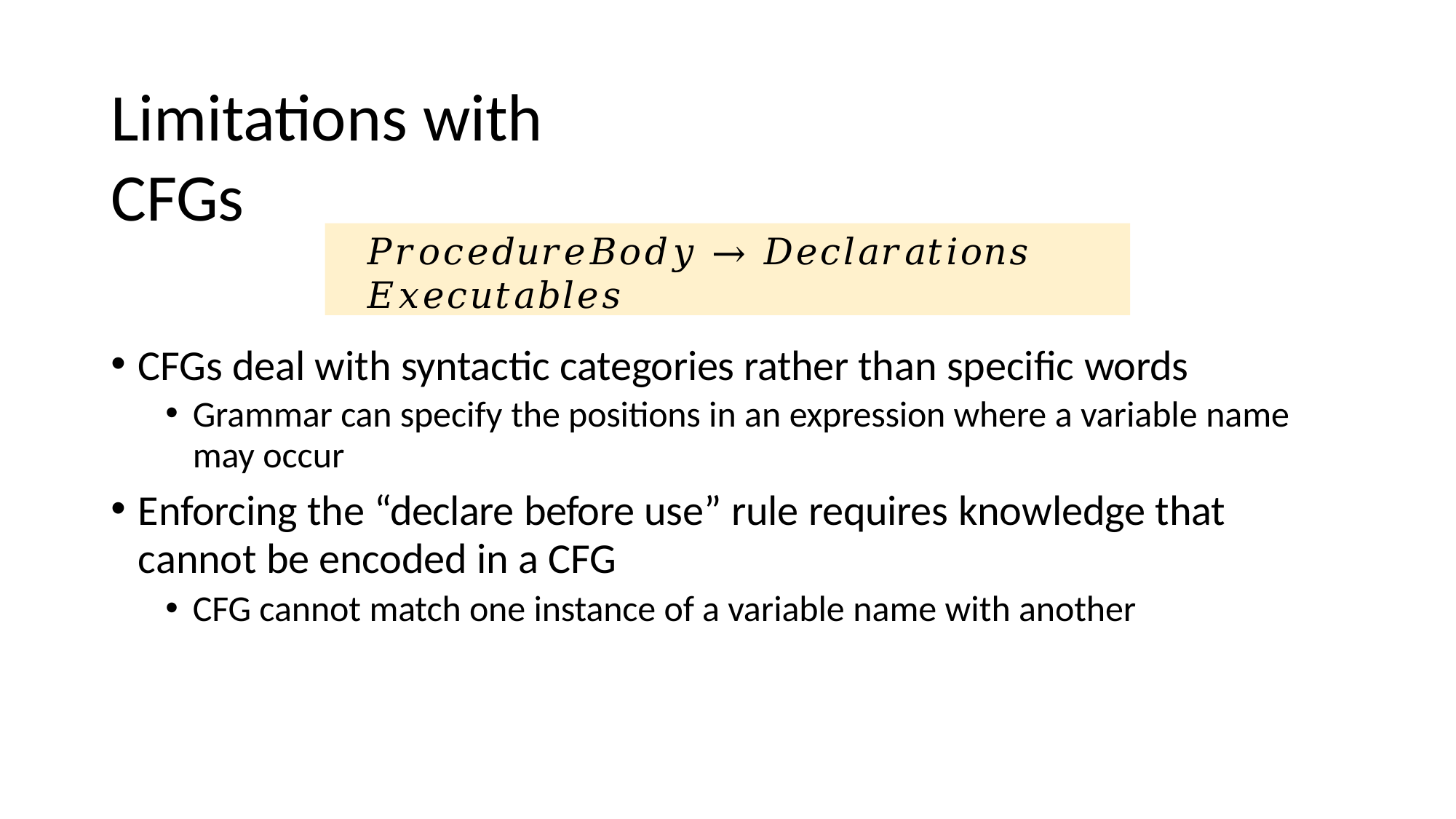

# Limitations with CFGs
𝑃𝑟𝑜𝑐𝑒𝑑𝑢𝑟𝑒𝐵𝑜𝑑𝑦 → 𝐷𝑒𝑐𝑙𝑎𝑟𝑎𝑡𝑖𝑜𝑛𝑠 𝐸𝑥𝑒𝑐𝑢𝑡𝑎𝑏𝑙𝑒𝑠
CFGs deal with syntactic categories rather than specific words
Grammar can specify the positions in an expression where a variable name
may occur
Enforcing the “declare before use” rule requires knowledge that
cannot be encoded in a CFG
CFG cannot match one instance of a variable name with another